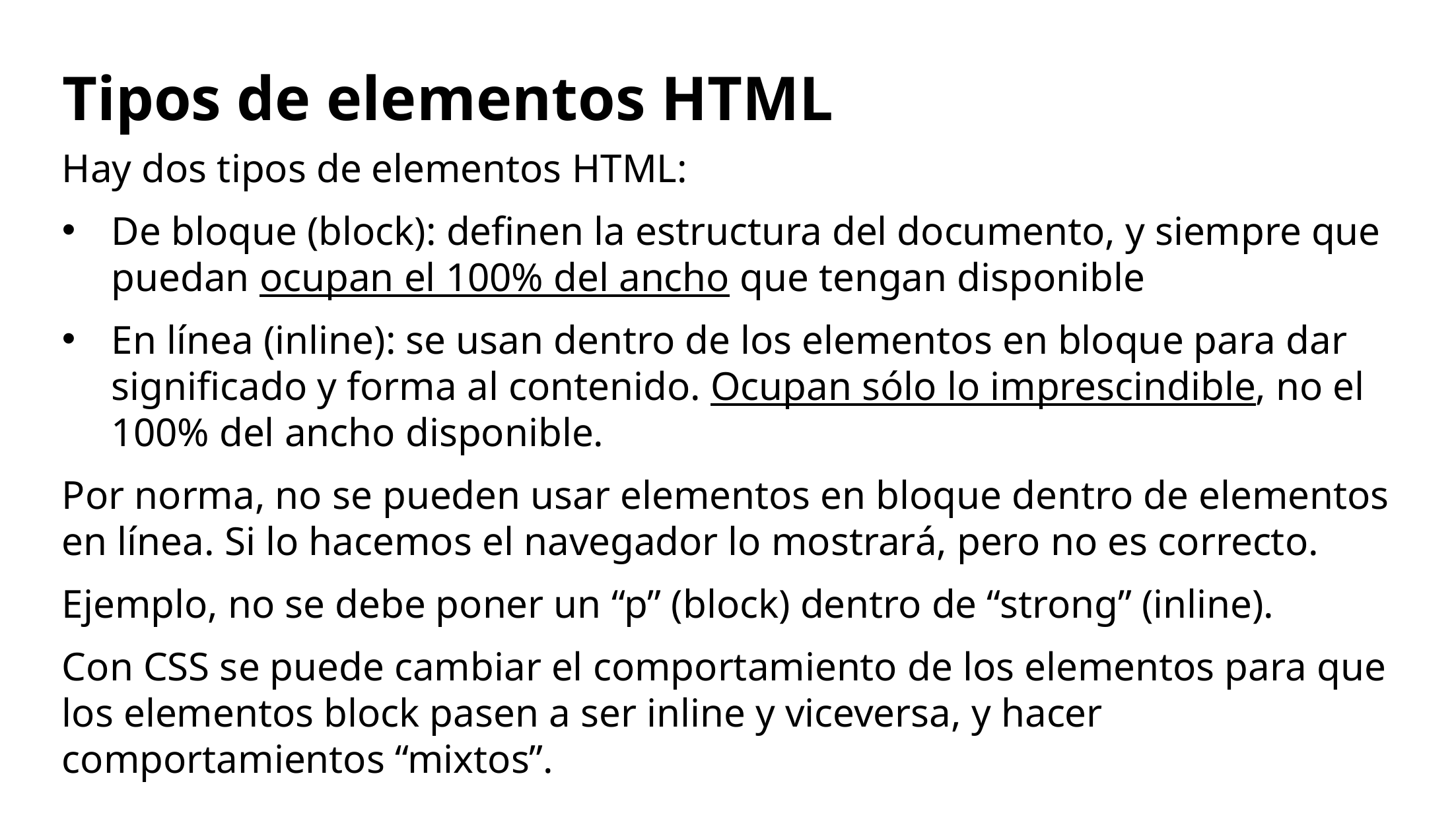

Tipos de elementos HTML
Hay dos tipos de elementos HTML:
De bloque (block): definen la estructura del documento, y siempre que puedan ocupan el 100% del ancho que tengan disponible
En línea (inline): se usan dentro de los elementos en bloque para dar significado y forma al contenido. Ocupan sólo lo imprescindible, no el 100% del ancho disponible.
Por norma, no se pueden usar elementos en bloque dentro de elementos en línea. Si lo hacemos el navegador lo mostrará, pero no es correcto.
Ejemplo, no se debe poner un “p” (block) dentro de “strong” (inline).
Con CSS se puede cambiar el comportamiento de los elementos para que los elementos block pasen a ser inline y viceversa, y hacer comportamientos “mixtos”.